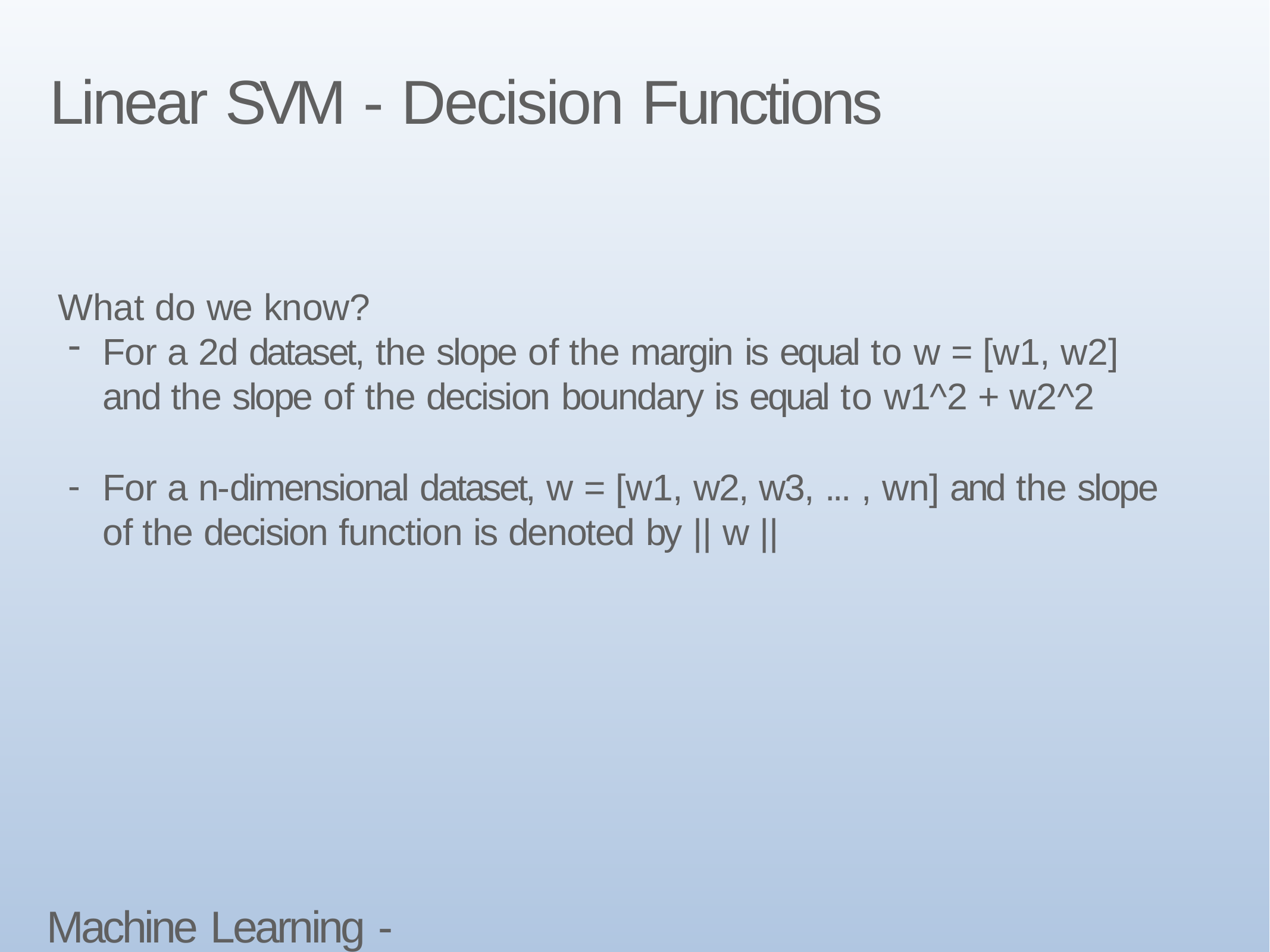

# Linear SVM - Decision Functions
What do we know?
For a 2d dataset, the slope of the margin is equal to w = [w1, w2] and the slope of the decision boundary is equal to w1^2 + w2^2

For a n-dimensional dataset, w = [w1, w2, w3, ... , wn] and the slope of the decision function is denoted by || w ||
Machine Learning - SVM